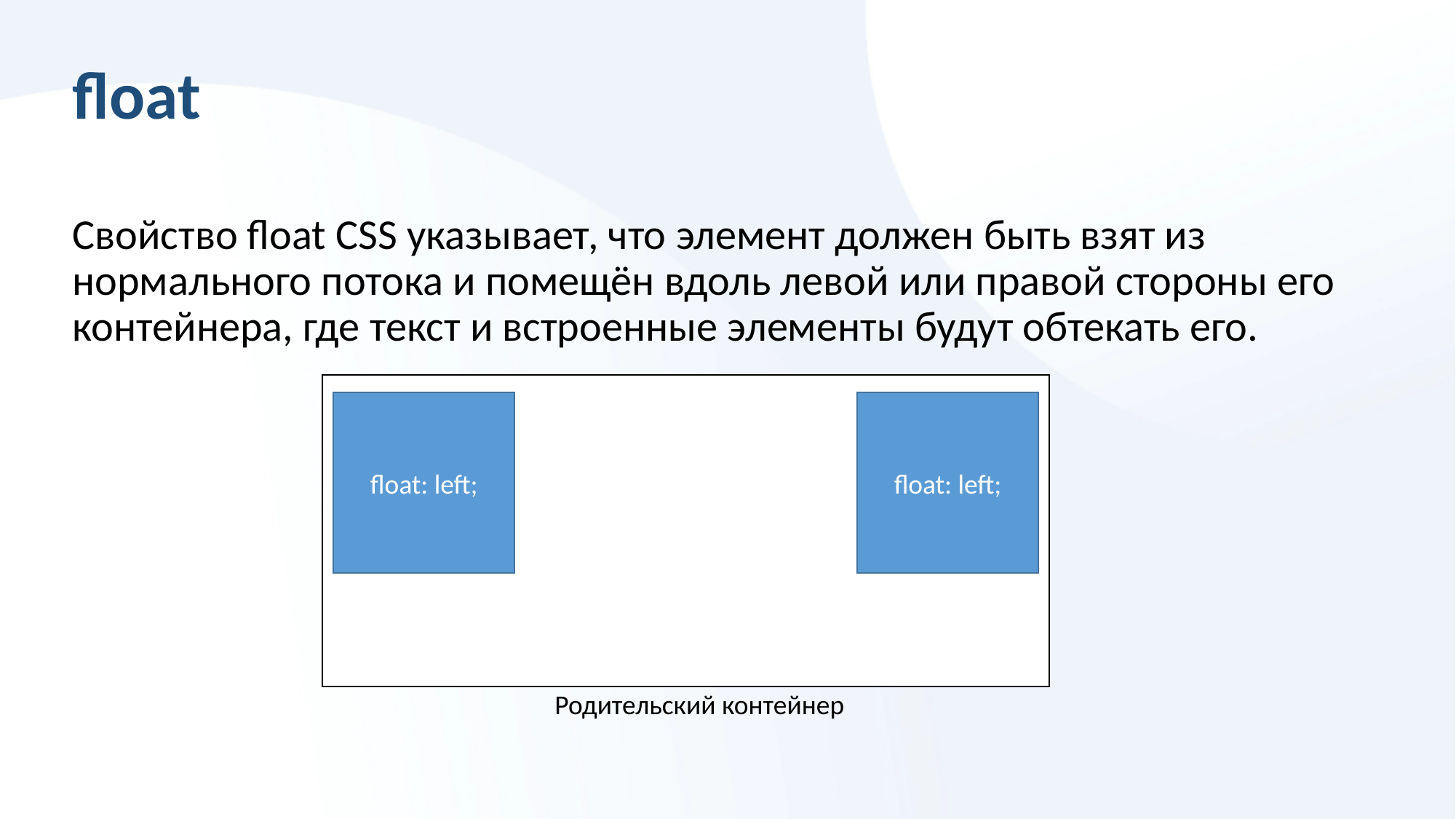

# float
Свойство float CSS указывает, что элемент должен быть взят из нормального потока и помещён вдоль левой или правой стороны его контейнера, где текст и встроенные элементы будут обтекать его.

float: left;
float: left;
Родительский контейнер